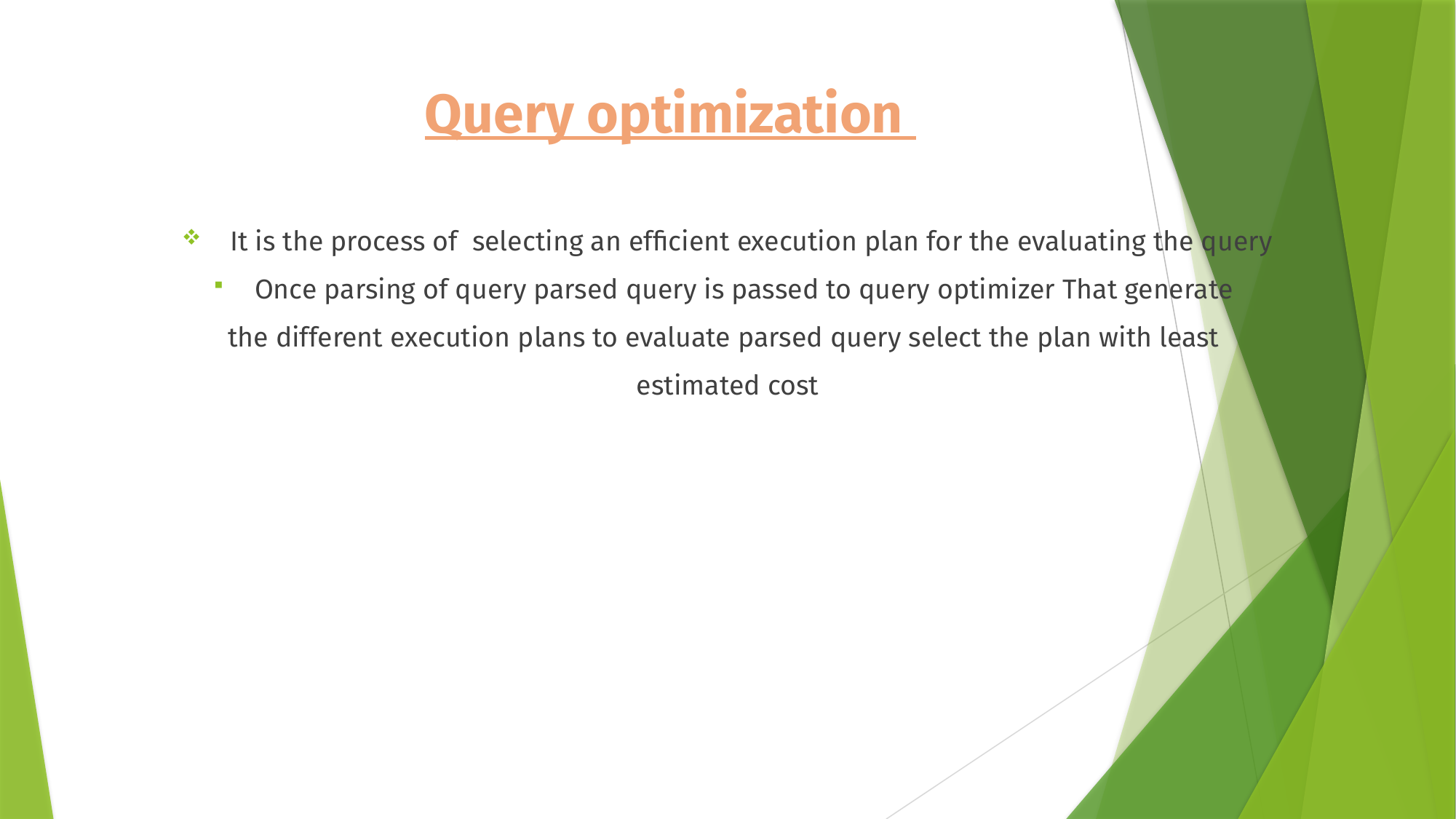

# Query optimization
 It is the process of  selecting an efficient execution plan for the evaluating the query
Once parsing of query parsed query is passed to query optimizer That generate
the different execution plans to evaluate parsed query select the plan with least
estimated cost